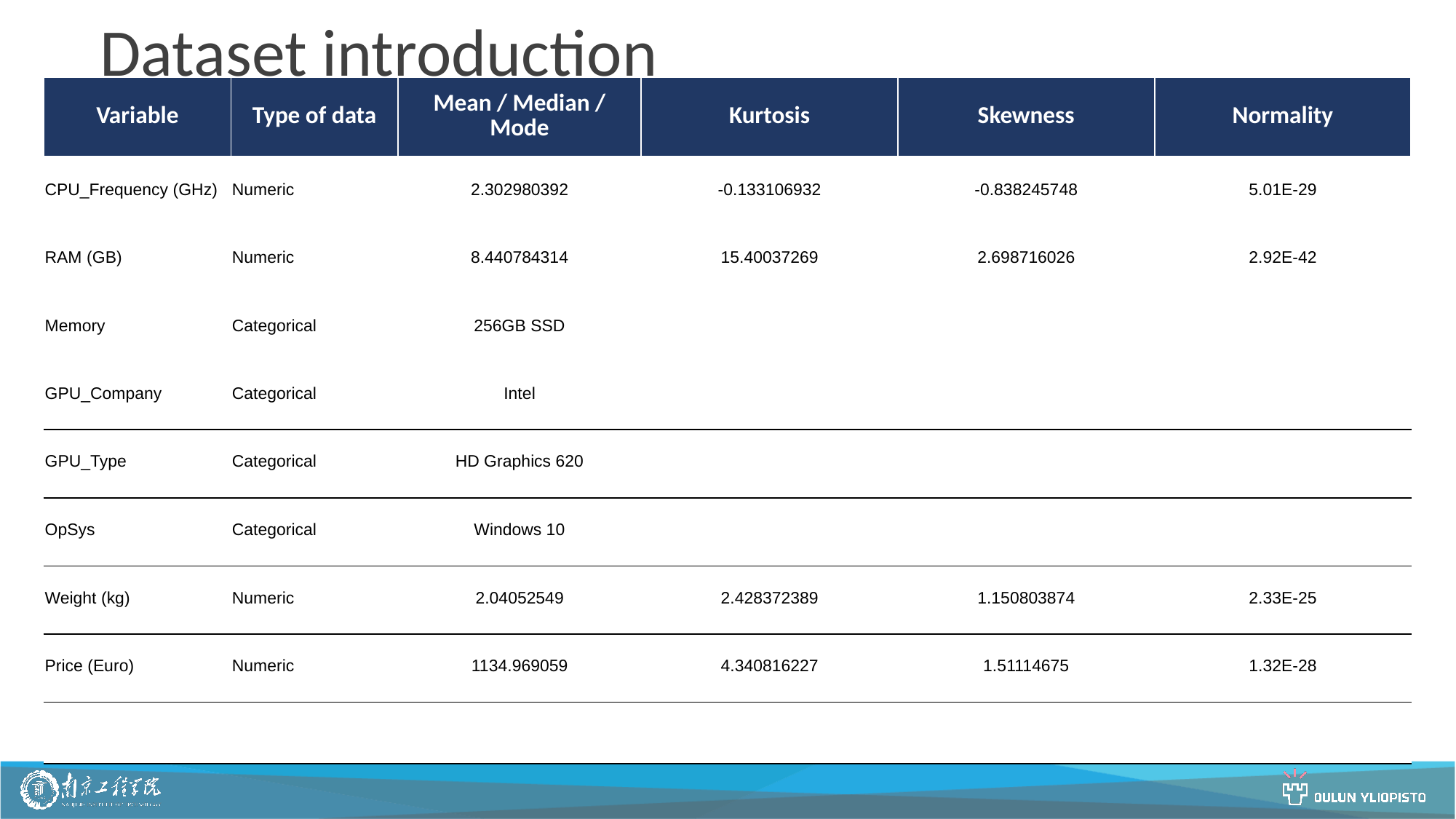

# Dataset introduction
| Variable | Type of data | Mean / Median / Mode | Kurtosis | Skewness | Normality |
| --- | --- | --- | --- | --- | --- |
| CPU\_Frequency (GHz) | Numeric | 2.302980392 | -0.133106932 | -0.838245748 | 5.01E-29 |
| RAM (GB) | Numeric | 8.440784314 | 15.40037269 | 2.698716026 | 2.92E-42 |
| Memory | Categorical | 256GB SSD |  |  |  |
| GPU\_Company | Categorical | Intel |  |  |  |
| GPU\_Type | Categorical | HD Graphics 620 |  |  |  |
| OpSys | Categorical | Windows 10 |  |  |  |
| Weight (kg) | Numeric | 2.04052549 | 2.428372389 | 1.150803874 | 2.33E-25 |
| Price (Euro) | Numeric | 1134.969059 | 4.340816227 | 1.51114675 | 1.32E-28 |
|  |  |  |  |  |  |